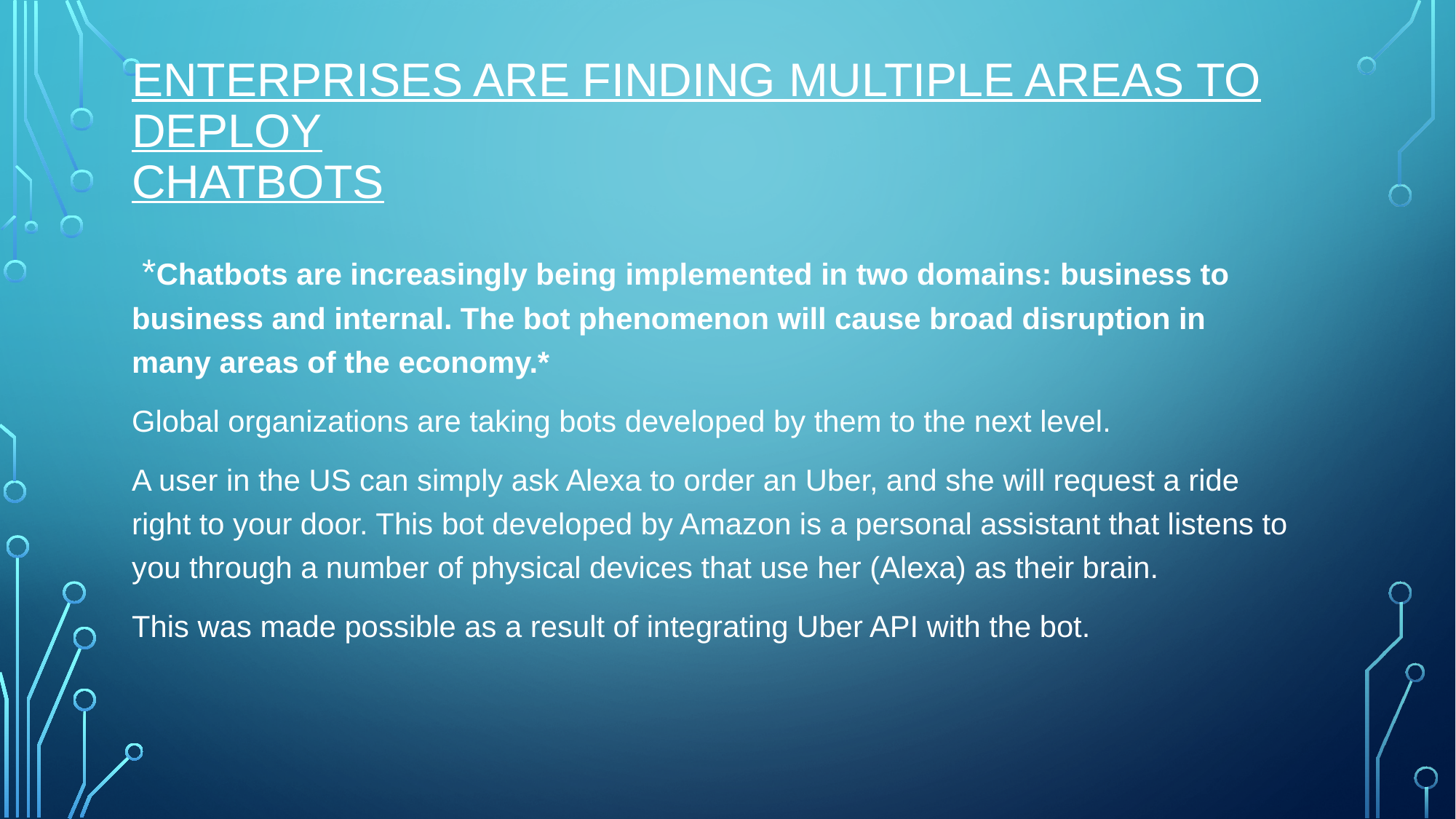

# Enterprises are finding multiple areas to deploy chatbots
 *Chatbots are increasingly being implemented in two domains: business to business and internal. The bot phenomenon will cause broad disruption in many areas of the economy.*
Global organizations are taking bots developed by them to the next level.
A user in the US can simply ask Alexa to order an Uber, and she will request a ride right to your door. This bot developed by Amazon is a personal assistant that listens to you through a number of physical devices that use her (Alexa) as their brain.
This was made possible as a result of integrating Uber API with the bot.